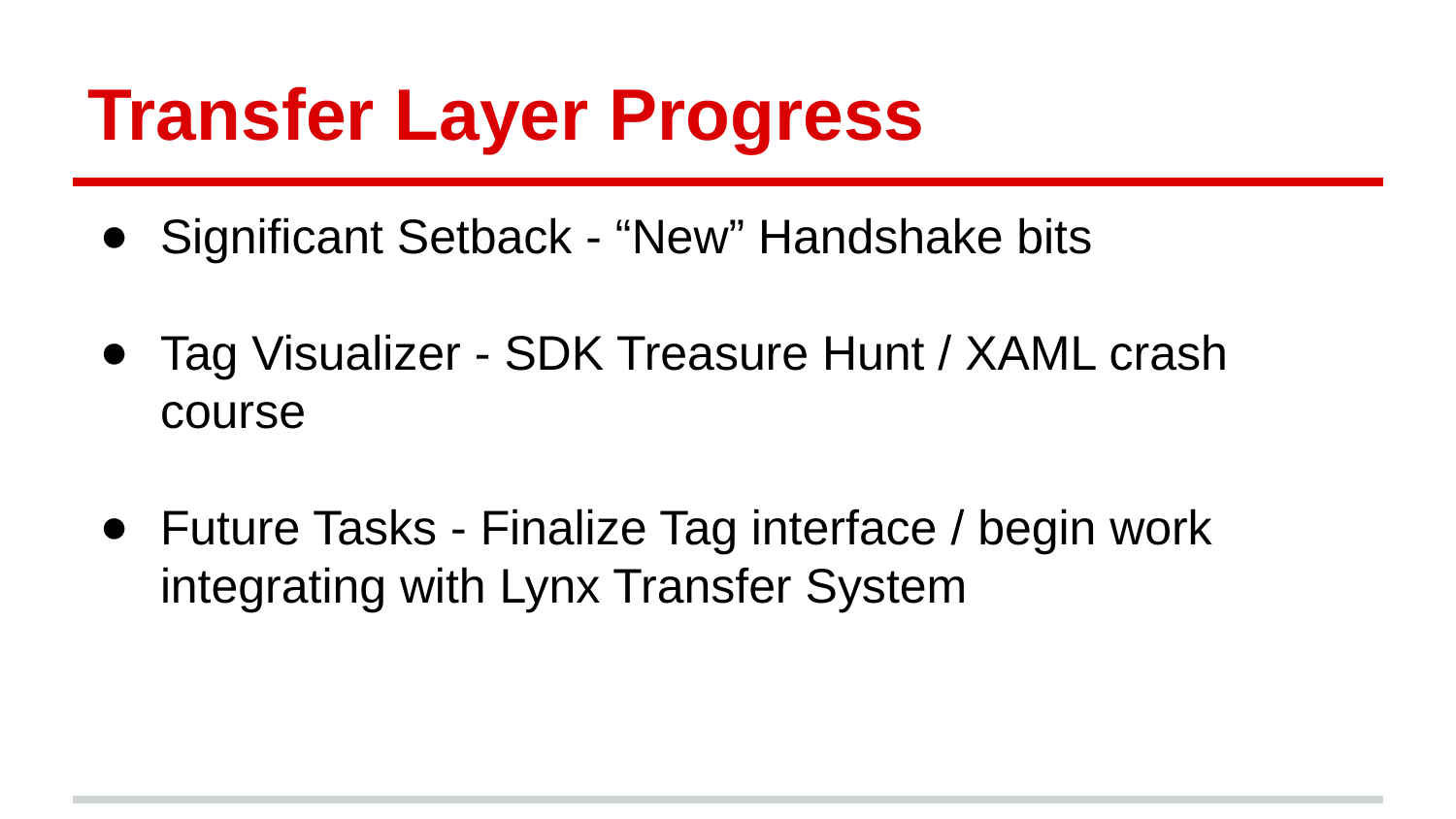

# Transfer Layer Progress
Significant Setback - “New” Handshake bits

Tag Visualizer - SDK Treasure Hunt / XAML crash course

Future Tasks - Finalize Tag interface / begin work integrating with Lynx Transfer System